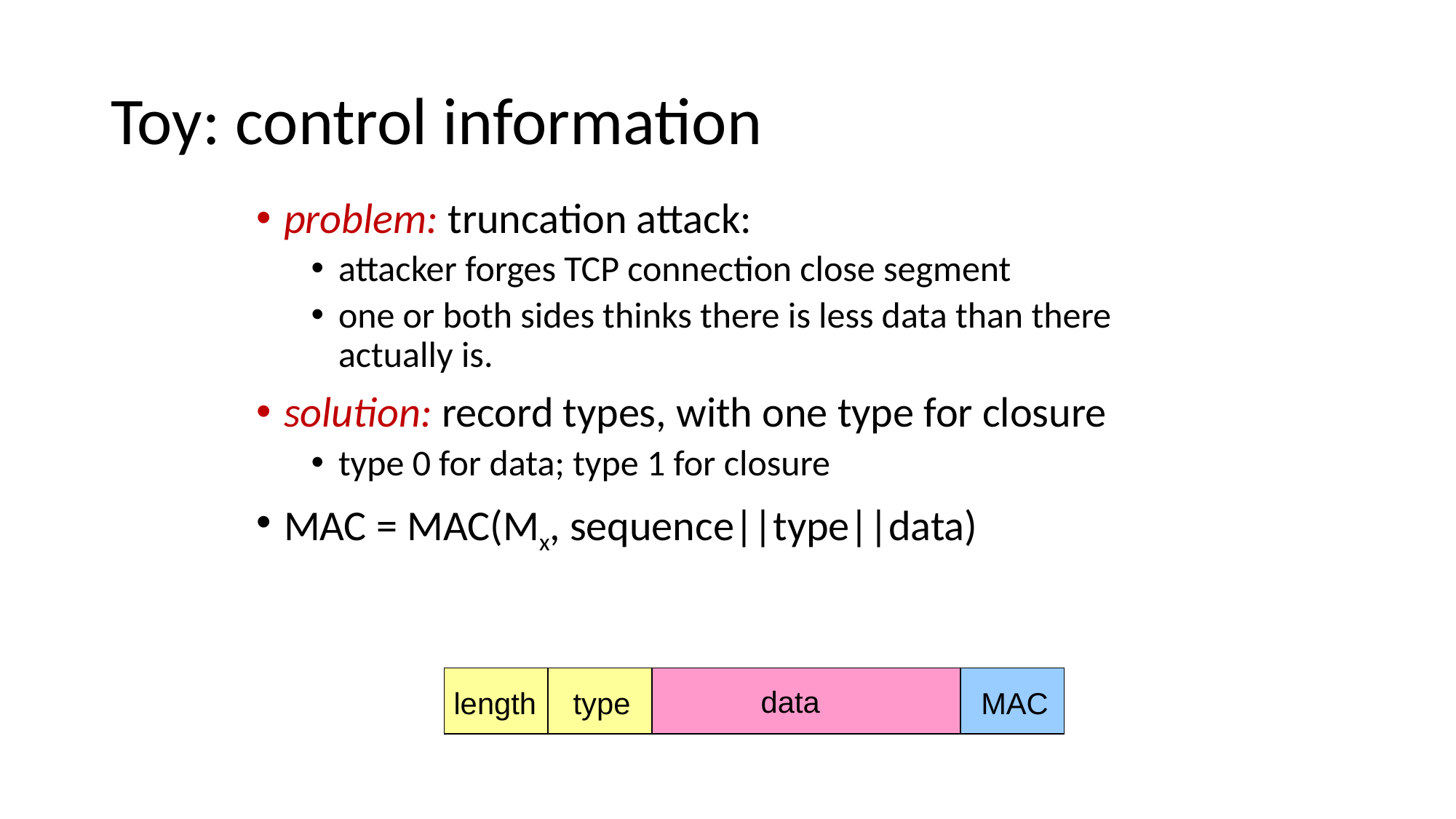

# Toy: control information
problem: truncation attack:
attacker forges TCP connection close segment
one or both sides thinks there is less data than there actually is.
solution: record types, with one type for closure
type 0 for data; type 1 for closure
MAC = MAC(Mx, sequence||type||data)

data
length
type
MAC